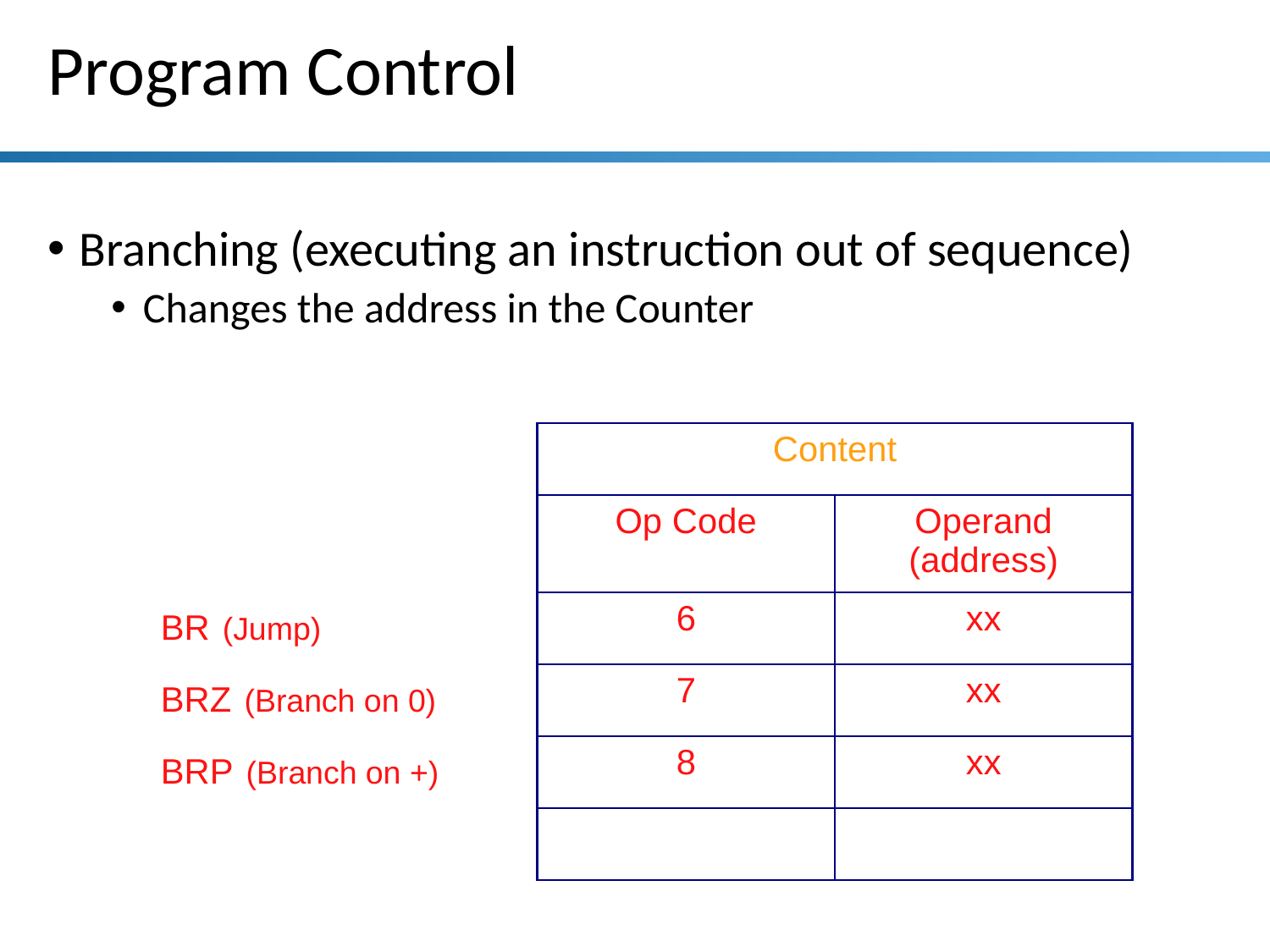

# Program Control
Branching (executing an instruction out of sequence)
Changes the address in the Counter
|  |  | Content |  |
| --- | --- | --- | --- |
|  |  | Op Code | Operand (address) |
| BR (Jump) |  | 6 | xx |
| BRZ (Branch on 0) |  | 7 | xx |
| BRP (Branch on +) |  | 8 | xx |
|  |  |  |  |